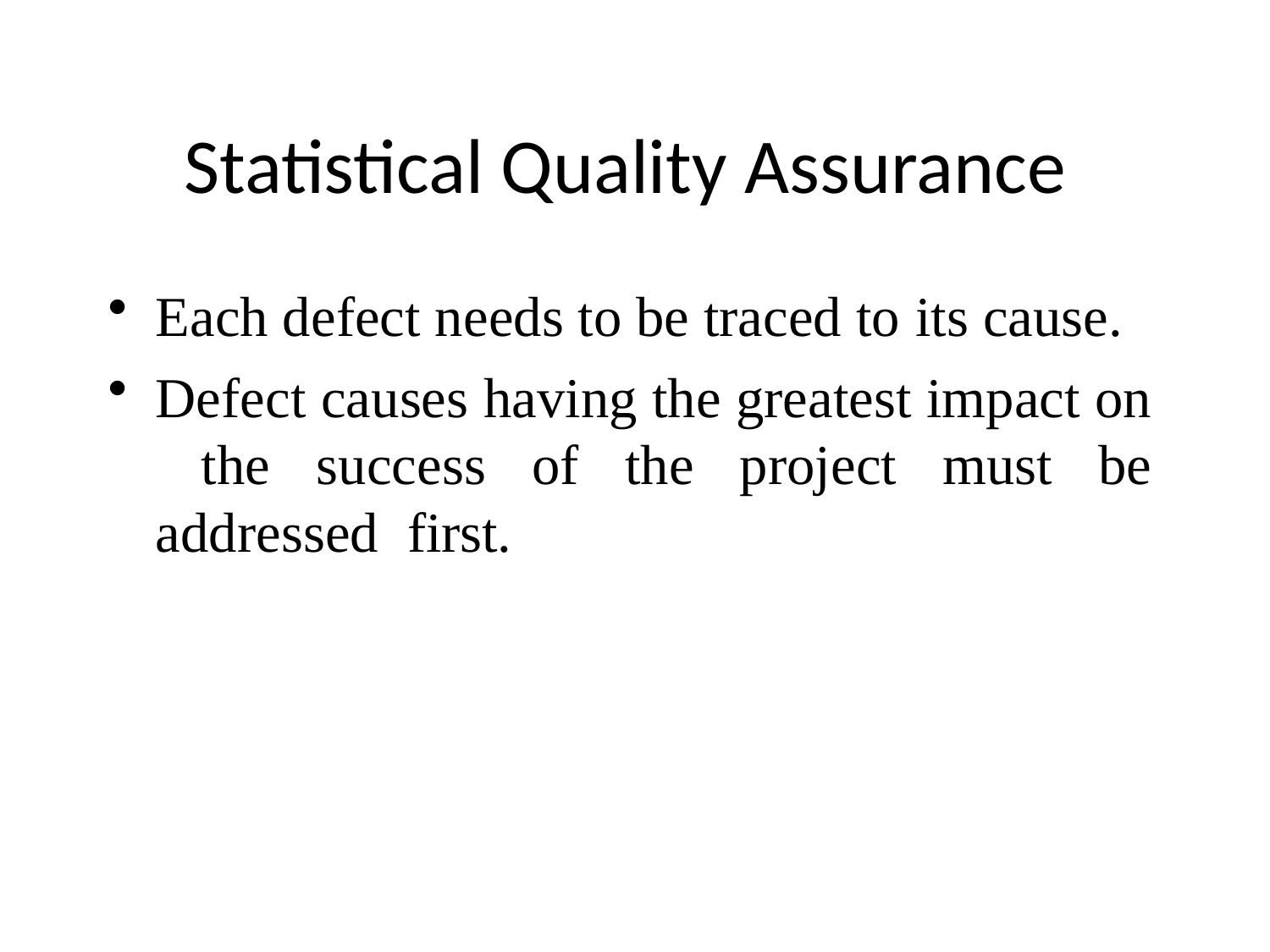

# Statistical Quality Assurance
Each defect needs to be traced to its cause.
Defect causes having the greatest impact on  the success of the project must be addressed  first.